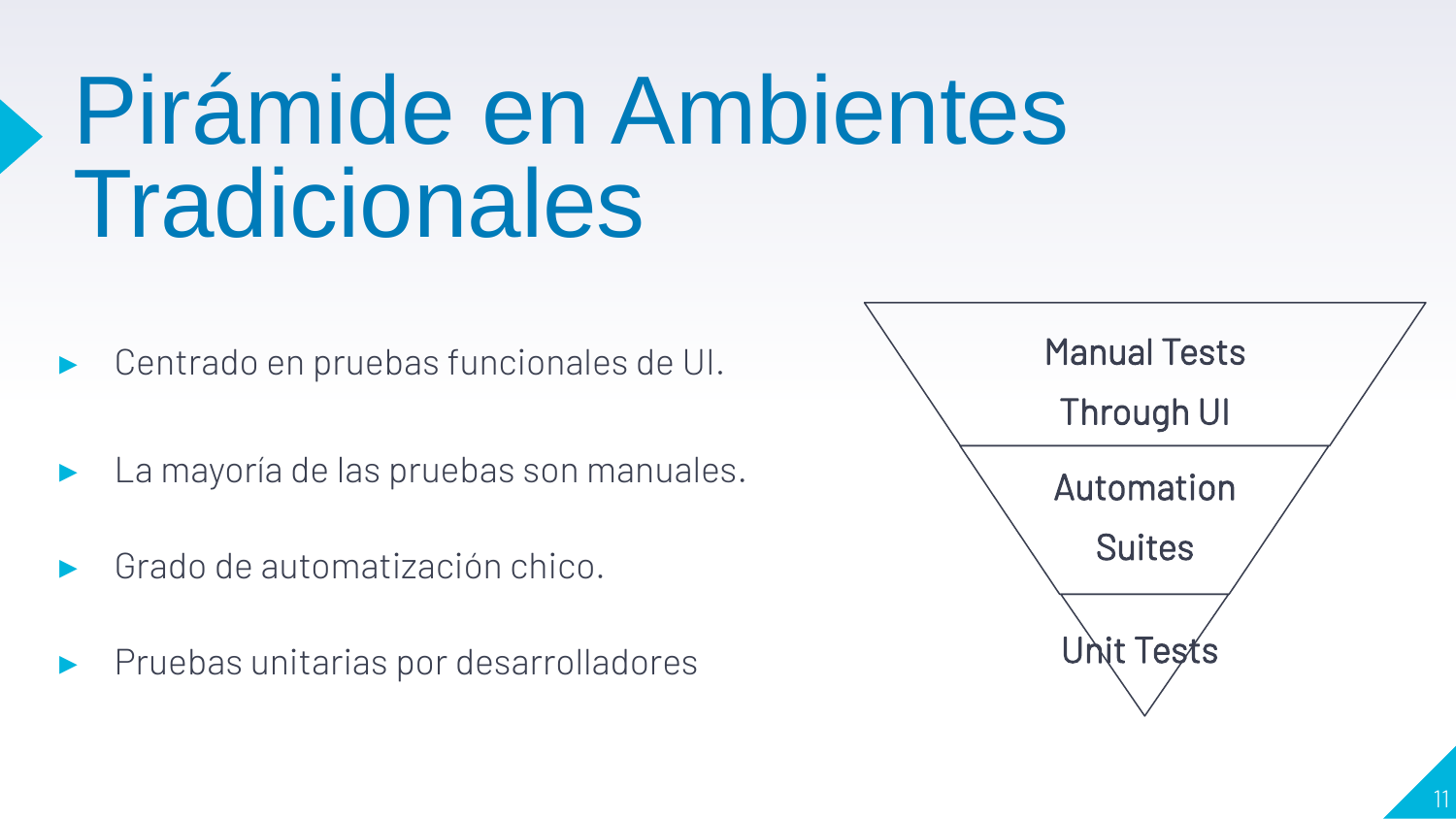

# Pirámide en Ambientes Tradicionales

Manual Tests
Through UI
Centrado en pruebas funcionales de UI.

La mayoría de las pruebas son manuales.

Grado de automatización chico.

Pruebas unitarias por desarrolladores

Automation
Suites

Unit Tests
11